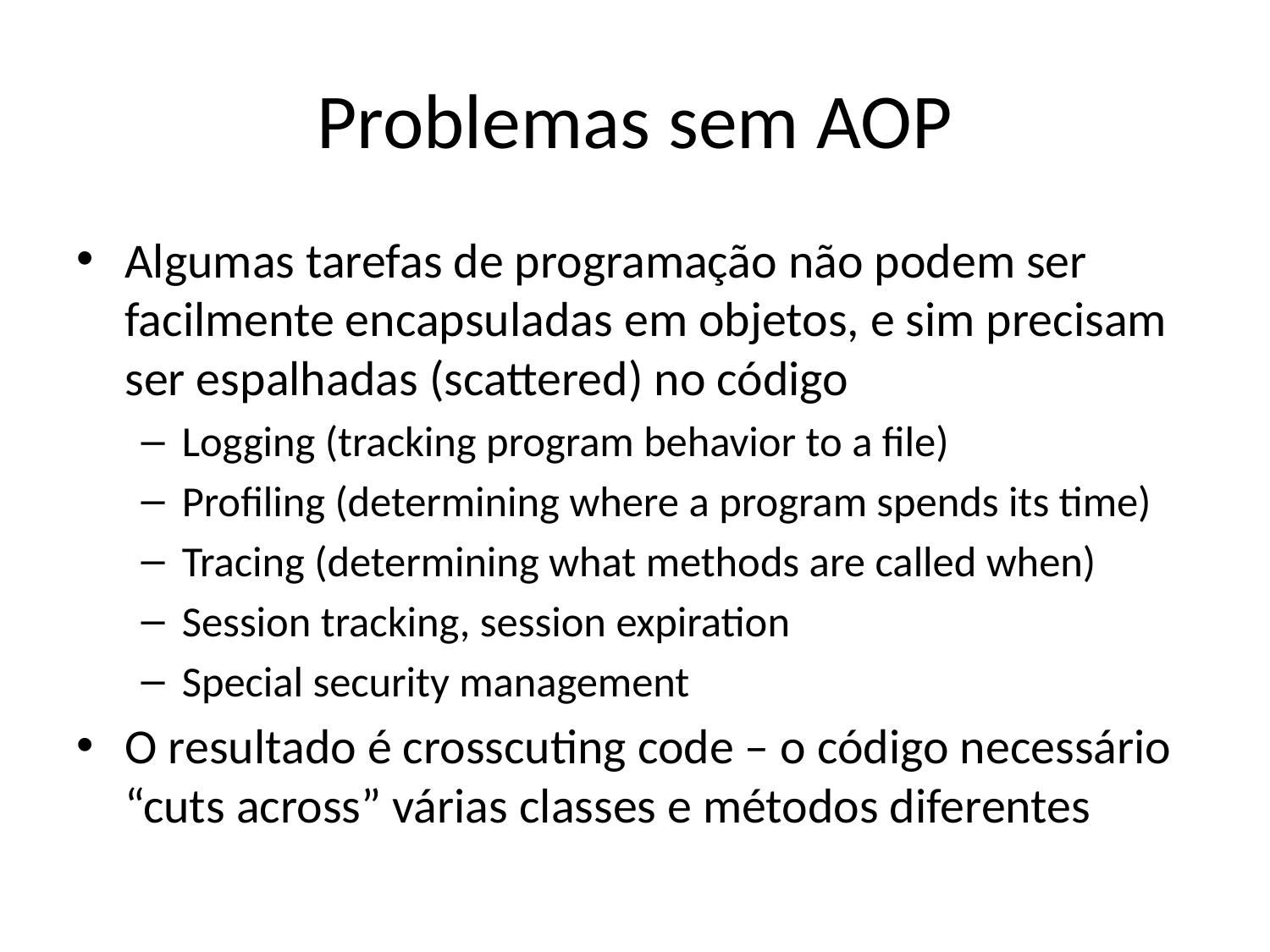

# Problemas sem AOP
Algumas tarefas de programação não podem ser facilmente encapsuladas em objetos, e sim precisam ser espalhadas (scattered) no código
Logging (tracking program behavior to a file)
Profiling (determining where a program spends its time)
Tracing (determining what methods are called when)
Session tracking, session expiration
Special security management
O resultado é crosscuting code – o código necessário  “cuts across” várias classes e métodos diferentes